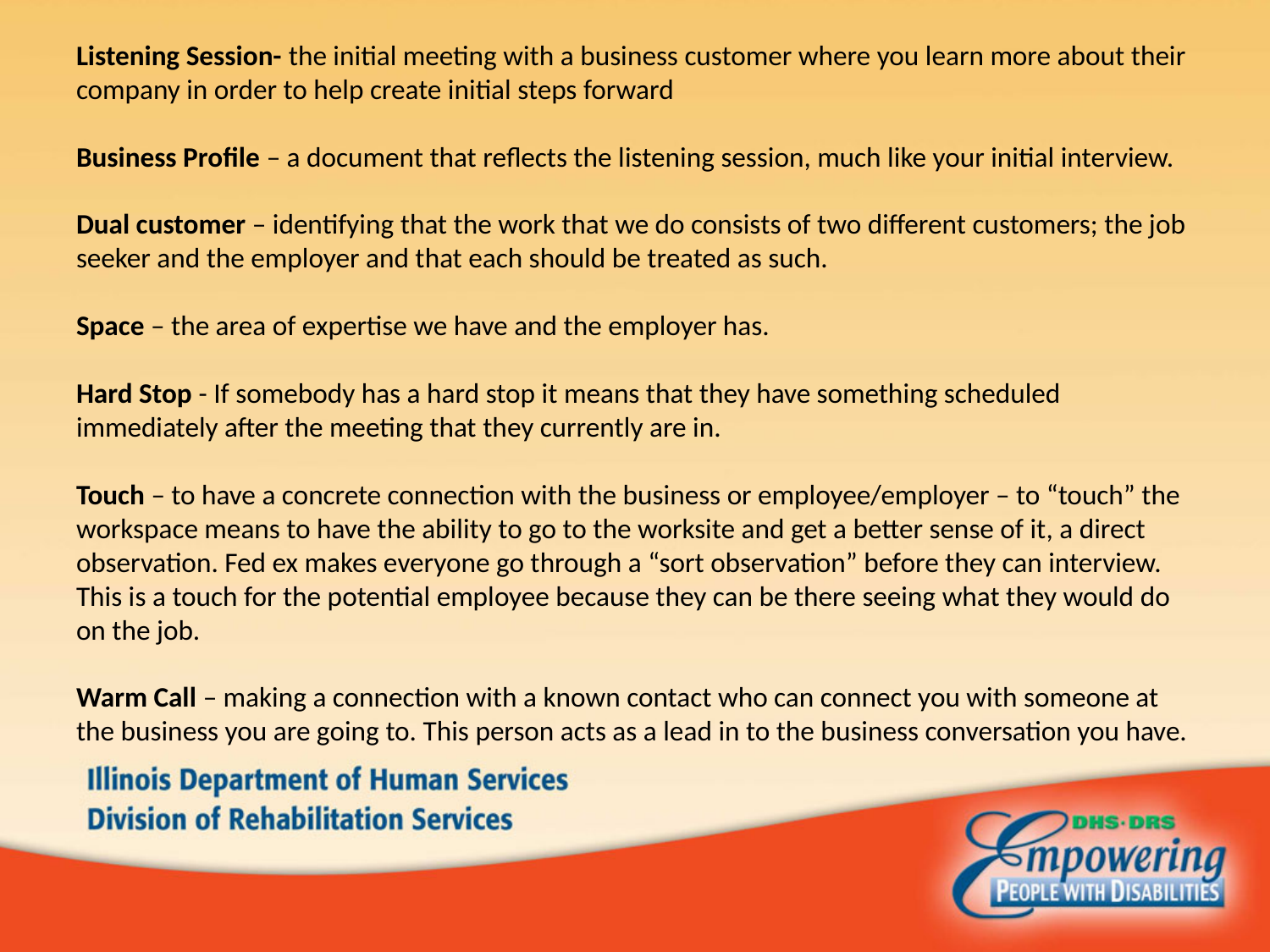

# Listening Session- the initial meeting with a business customer where you learn more about their company in order to help create initial steps forward Business Profile – a document that reflects the listening session, much like your initial interview. Dual customer – identifying that the work that we do consists of two different customers; the job seeker and the employer and that each should be treated as such. Space – the area of expertise we have and the employer has. Hard Stop - If somebody has a hard stop it means that they have something scheduled immediately after the meeting that they currently are in.   Touch – to have a concrete connection with the business or employee/employer – to “touch” the workspace means to have the ability to go to the worksite and get a better sense of it, a direct observation. Fed ex makes everyone go through a “sort observation” before they can interview. This is a touch for the potential employee because they can be there seeing what they would do on the job.   Warm Call – making a connection with a known contact who can connect you with someone at the business you are going to. This person acts as a lead in to the business conversation you have.